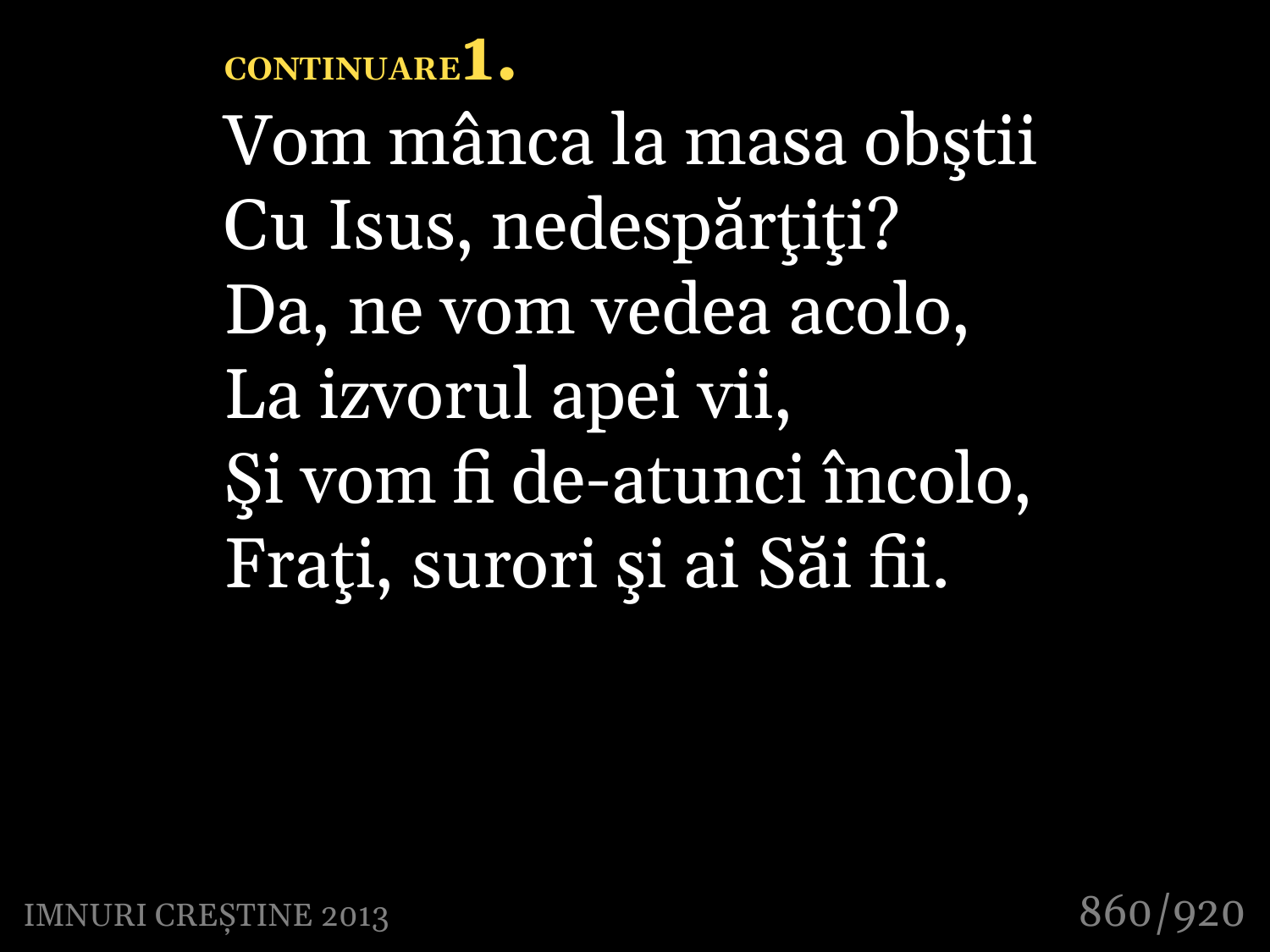

CONTINUARE1.
Vom mânca la masa obştii
Cu Isus, nedespărţiţi?
Da, ne vom vedea acolo,
La izvorul apei vii,
Şi vom fi de-atunci încolo,
Fraţi, surori şi ai Săi fii.
860/920
IMNURI CREȘTINE 2013